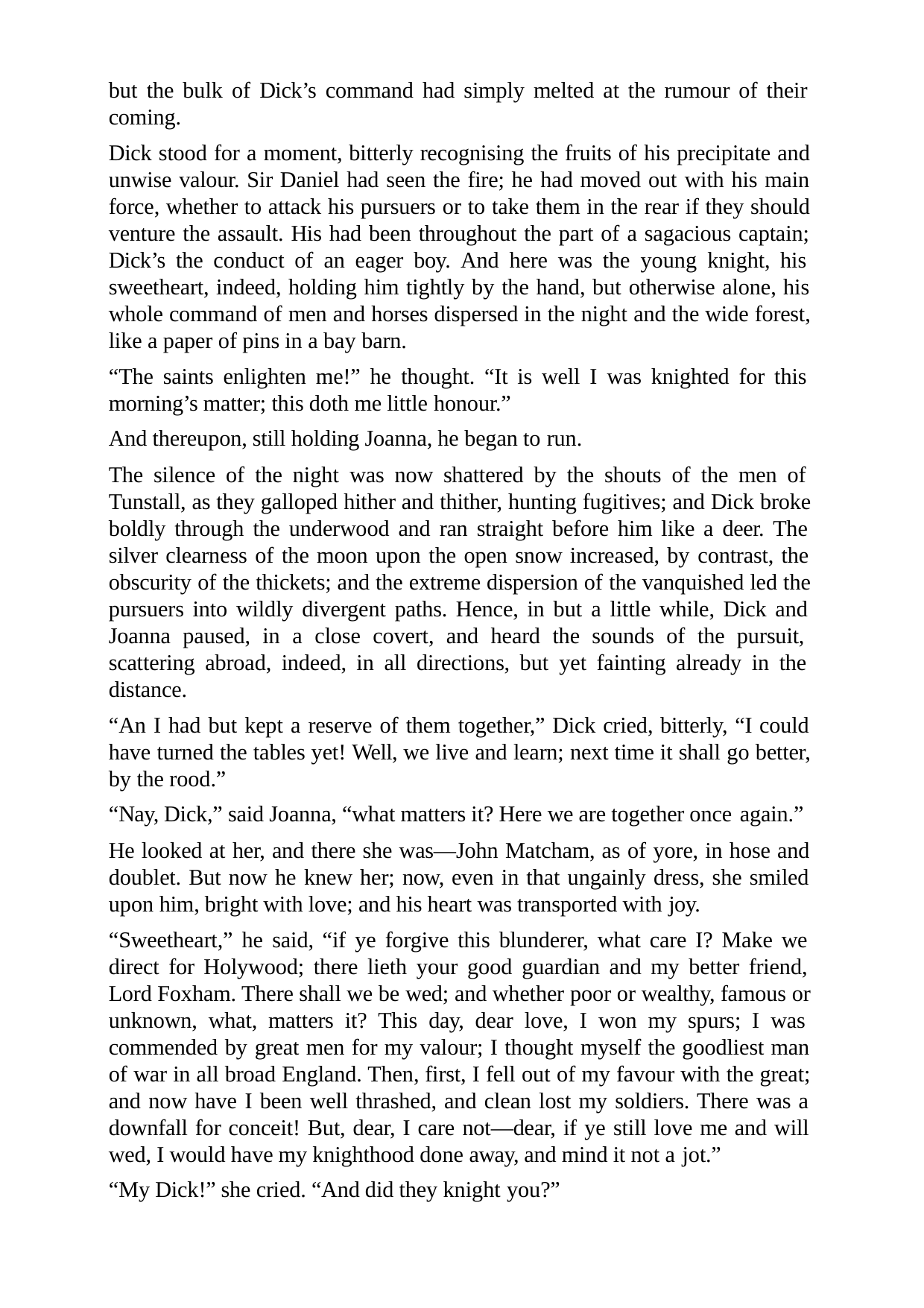

but the bulk of Dick’s command had simply melted at the rumour of their  coming.
Dick stood for a moment, bitterly recognising the fruits of his precipitate and  unwise valour. Sir Daniel had seen the fire; he had moved out with his main  force, whether to attack his pursuers or to take them in the rear if they should  venture the assault. His had been throughout the part of a sagacious captain;  Dick’s the conduct of an eager boy. And here was the young knight, his  sweetheart, indeed, holding him tightly by the hand, but otherwise alone, his  whole command of men and horses dispersed in the night and the wide forest,  like a paper of pins in a bay barn.
“The saints enlighten me!” he thought. “It is well I was knighted for this  morning’s matter; this doth me little honour.”
And thereupon, still holding Joanna, he began to run.
The silence of the night was now shattered by the shouts of the men of  Tunstall, as they galloped hither and thither, hunting fugitives; and Dick broke  boldly through the underwood and ran straight before him like a deer. The  silver clearness of the moon upon the open snow increased, by contrast, the  obscurity of the thickets; and the extreme dispersion of the vanquished led the  pursuers into wildly divergent paths. Hence, in but a little while, Dick and  Joanna paused, in a close covert, and heard the sounds of the pursuit,  scattering abroad, indeed, in all directions, but yet fainting already in the  distance.
“An I had but kept a reserve of them together,” Dick cried, bitterly, “I could  have turned the tables yet! Well, we live and learn; next time it shall go better,  by the rood.”
“Nay, Dick,” said Joanna, “what matters it? Here we are together once again.”
He looked at her, and there she was—John Matcham, as of yore, in hose and  doublet. But now he knew her; now, even in that ungainly dress, she smiled  upon him, bright with love; and his heart was transported with joy.
“Sweetheart,” he said, “if ye forgive this blunderer, what care I? Make we  direct for Holywood; there lieth your good guardian and my better friend,  Lord Foxham. There shall we be wed; and whether poor or wealthy, famous or  unknown, what, matters it? This day, dear love, I won my spurs; I was  commended by great men for my valour; I thought myself the goodliest man  of war in all broad England. Then, first, I fell out of my favour with the great;  and now have I been well thrashed, and clean lost my soldiers. There was a  downfall for conceit! But, dear, I care not—dear, if ye still love me and will  wed, I would have my knighthood done away, and mind it not a jot.”
“My Dick!” she cried. “And did they knight you?”